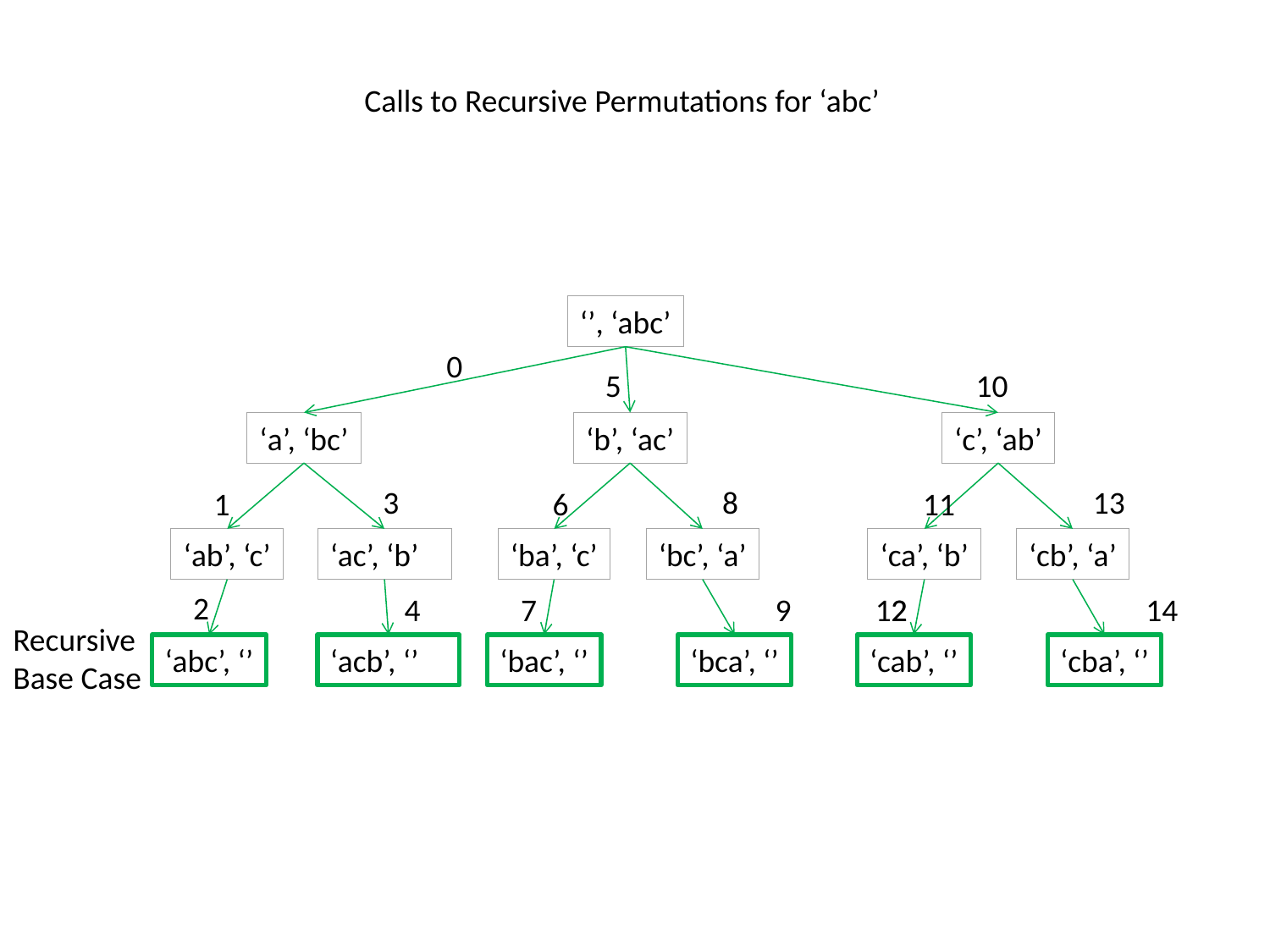

Calls to Recursive Permutations for ‘abc’
‘’, ‘abc’
0
5
10
‘a’, ‘bc’
‘b’, ‘ac’
‘c’, ‘ab’
3
8
13
1
6
11
‘ab’, ‘c’
‘ac’, ‘b’
‘ba’, ‘c’
‘bc’, ‘a’
‘ca’, ‘b’
‘cb’, ‘a’
2
4
7
9
12
2
14
Recursive
Base Case
‘abc’, ‘’
‘acb’, ‘’
‘bac’, ‘’
‘bca’, ‘’
‘cab’, ‘’
‘cba’, ‘’